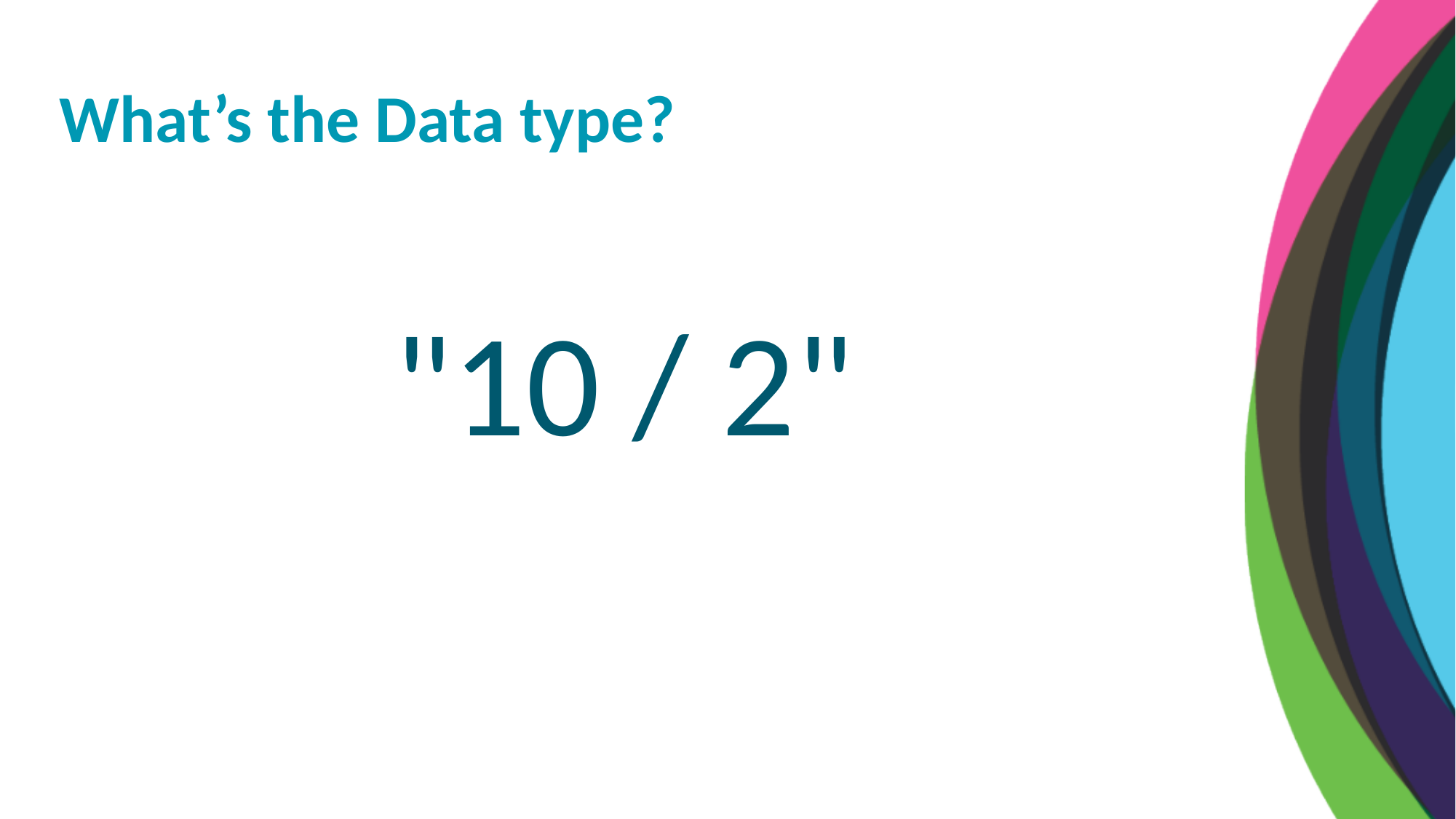

What’s the Data type?
"10 / 2"